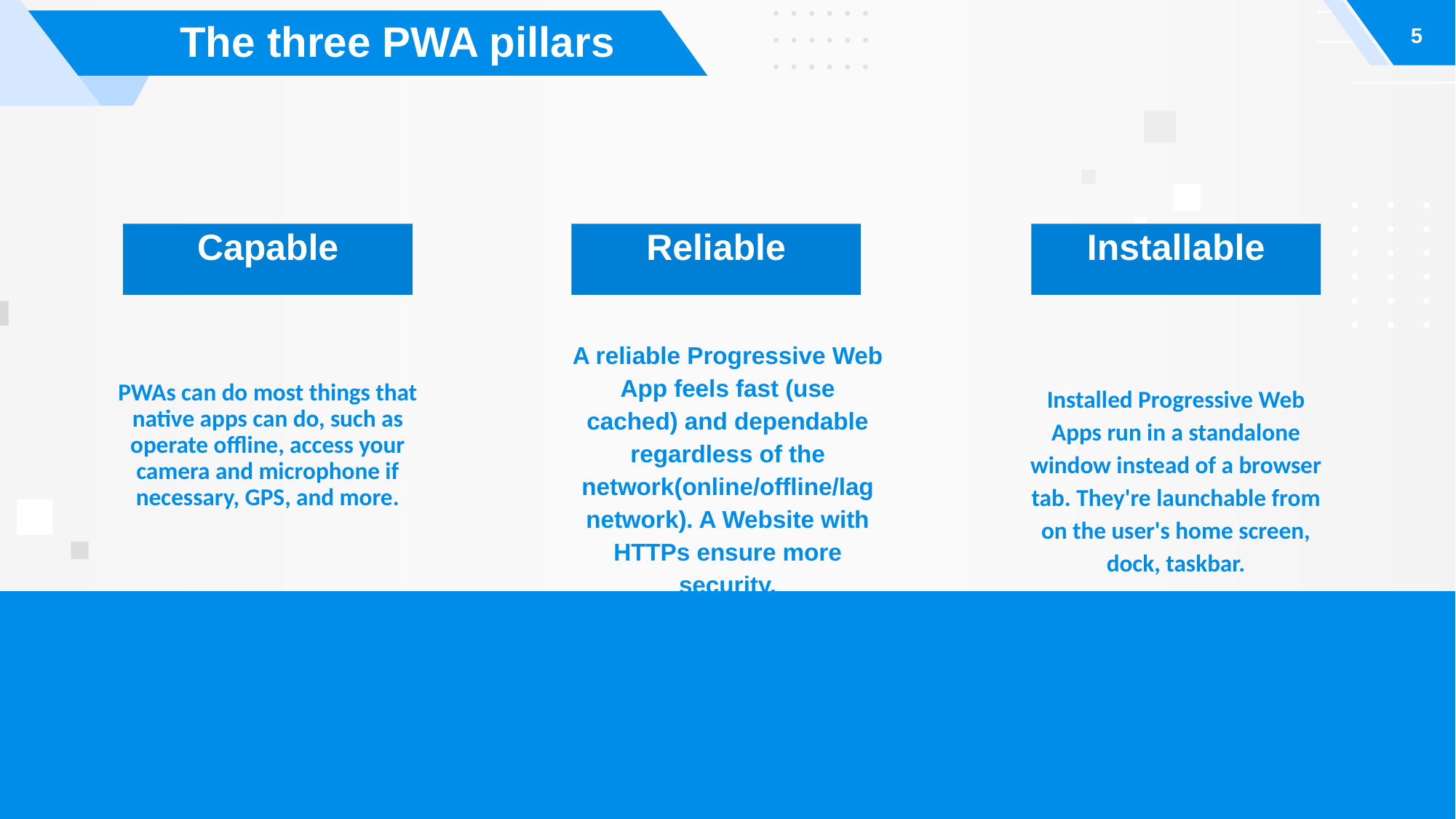

5
# The three PWA pillars
Capable

Reliable
Installable

A reliable Progressive Web App feels fast (use cached) and dependable regardless of the network(online/offline/lag network). A Website with HTTPs ensure more security.
PWAs can do most things that native apps can do, such as operate offline, access your camera and microphone if necessary, GPS, and more.
Installed Progressive Web Apps run in a standalone window instead of a browser tab. They're launchable from on the user's home screen, dock, taskbar.